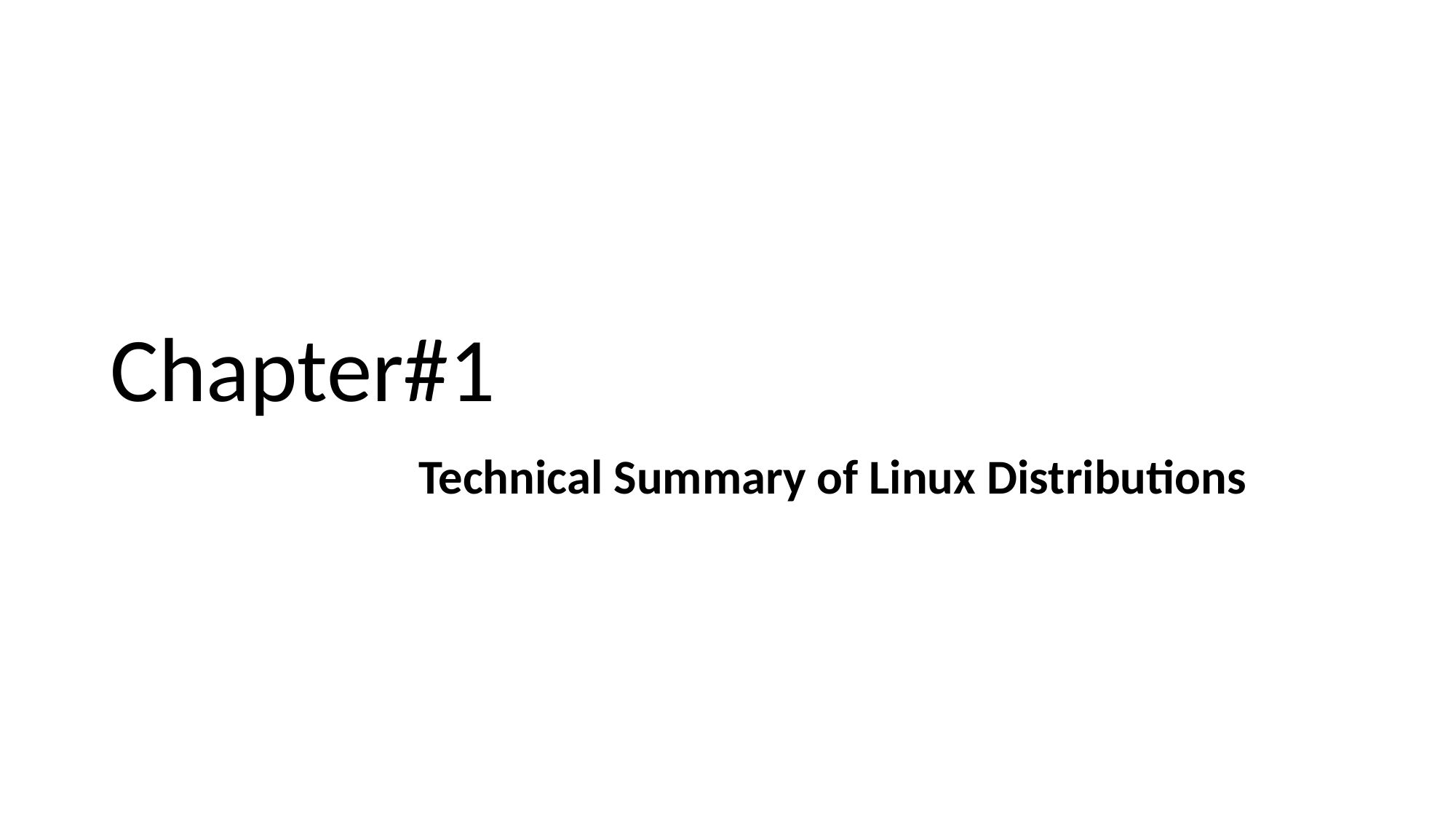

# Chapter#1
		           Technical Summary of Linux Distributions